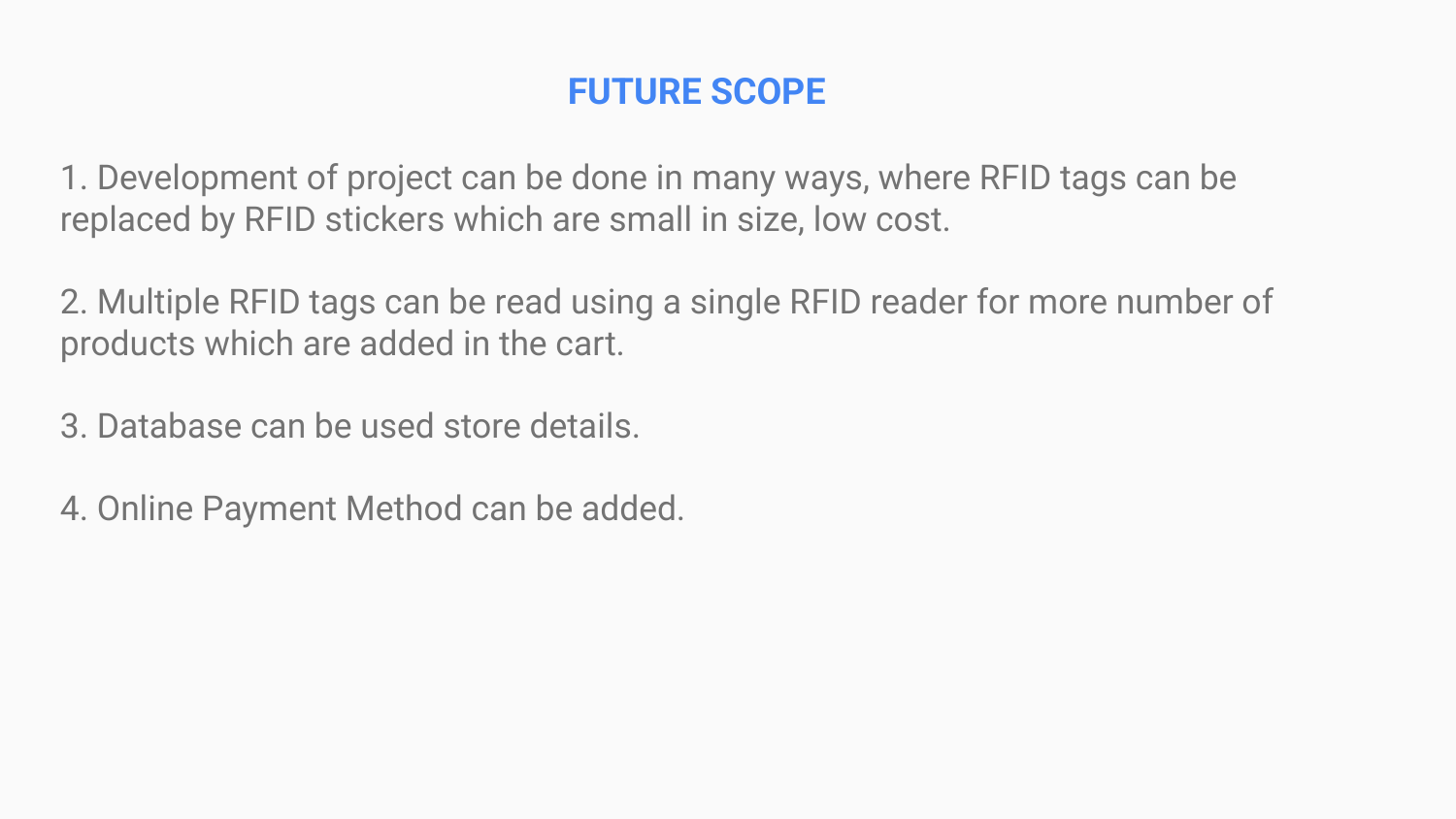

FUTURE SCOPE

1. Development of project can be done in many ways, where RFID tags can be replaced by RFID stickers which are small in size, low cost.

2. Multiple RFID tags can be read using a single RFID reader for more number of products which are added in the cart.

3. Database can be used store details.

4. Online Payment Method can be added.